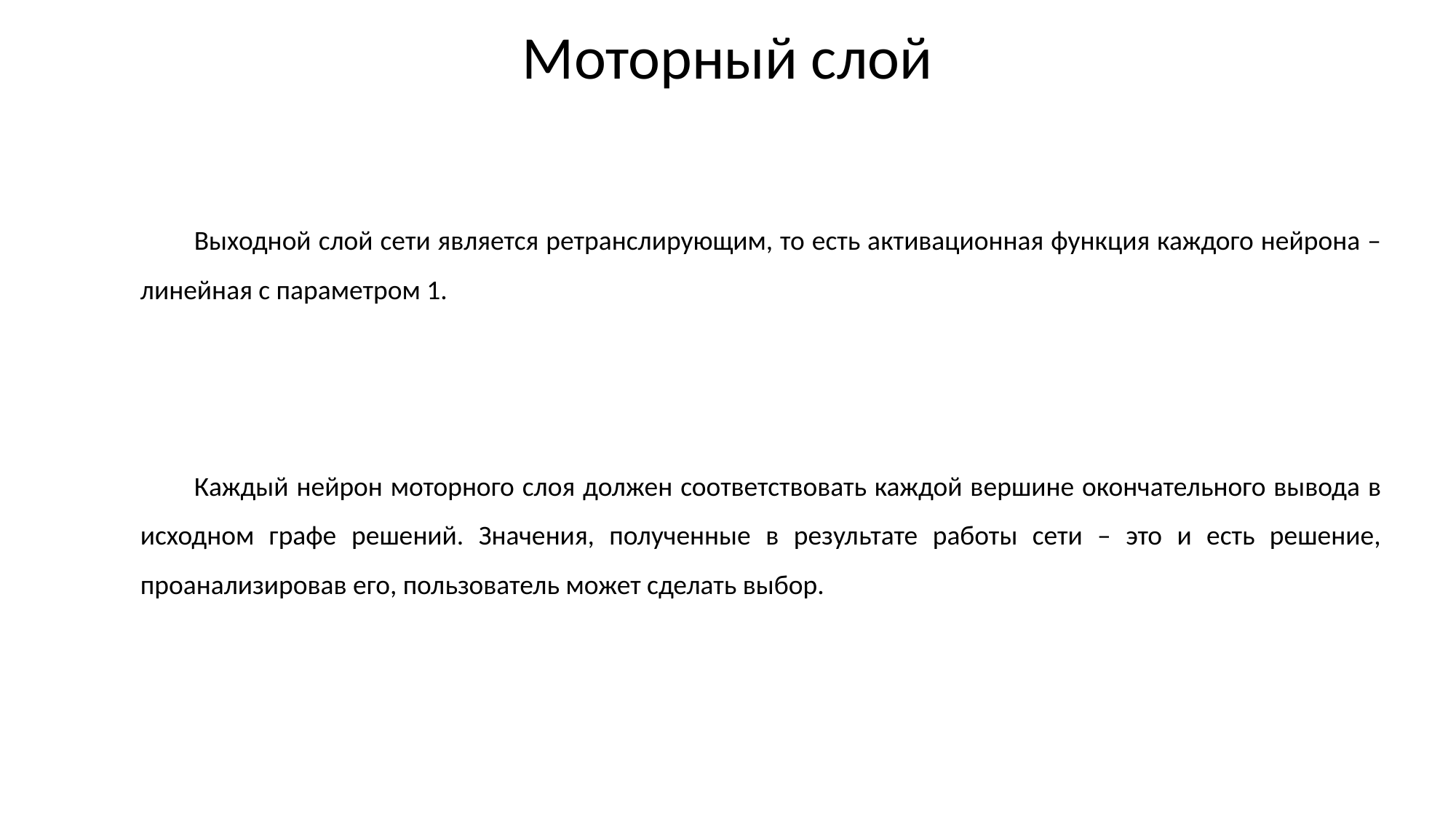

Моторный слой
Выходной слой сети является ретранслирующим, то есть активационная функция каждого нейрона – линейная с параметром 1.

Каждый нейрон моторного слоя должен соответствовать каждой вершине окончательного вывода в исходном графе решений. Значения, полученные в результате работы сети – это и есть решение, проанализировав его, пользователь может сделать выбор.